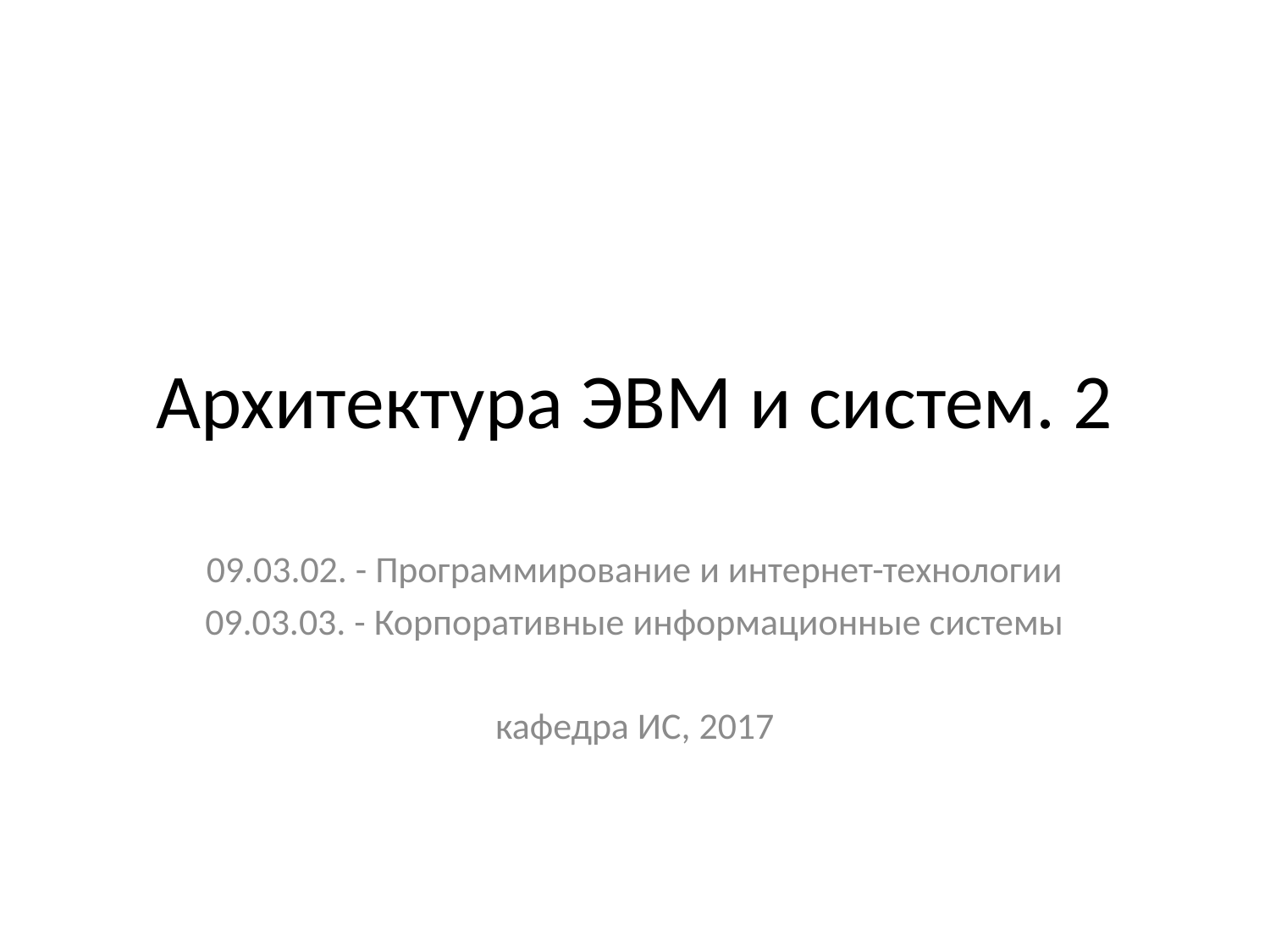

# Архитектура ЭВМ и систем. 2
09.03.02. - Программирование и интернет-технологии
09.03.03. - Корпоративные информационные системы

кафедра ИС, 2017